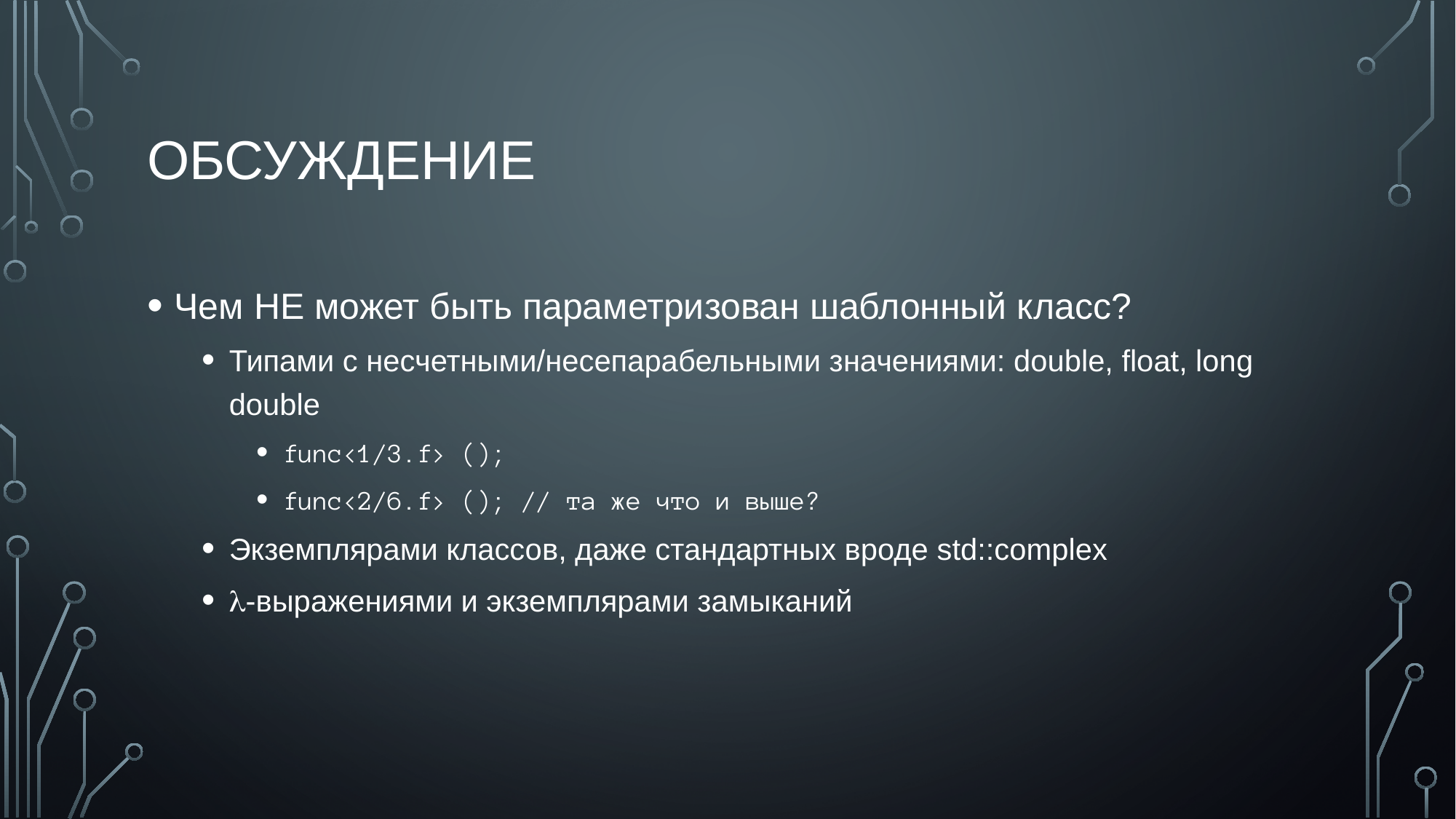

# Обсуждение
Чем НЕ может быть параметризован шаблонный класс?
Типами с несчетными/несепарабельными значениями: double, float, long double
func<1/3.f> ();
func<2/6.f> (); // та же что и выше?
Экземплярами классов, даже стандартных вроде std::complex
λ-выражениями и экземплярами замыканий